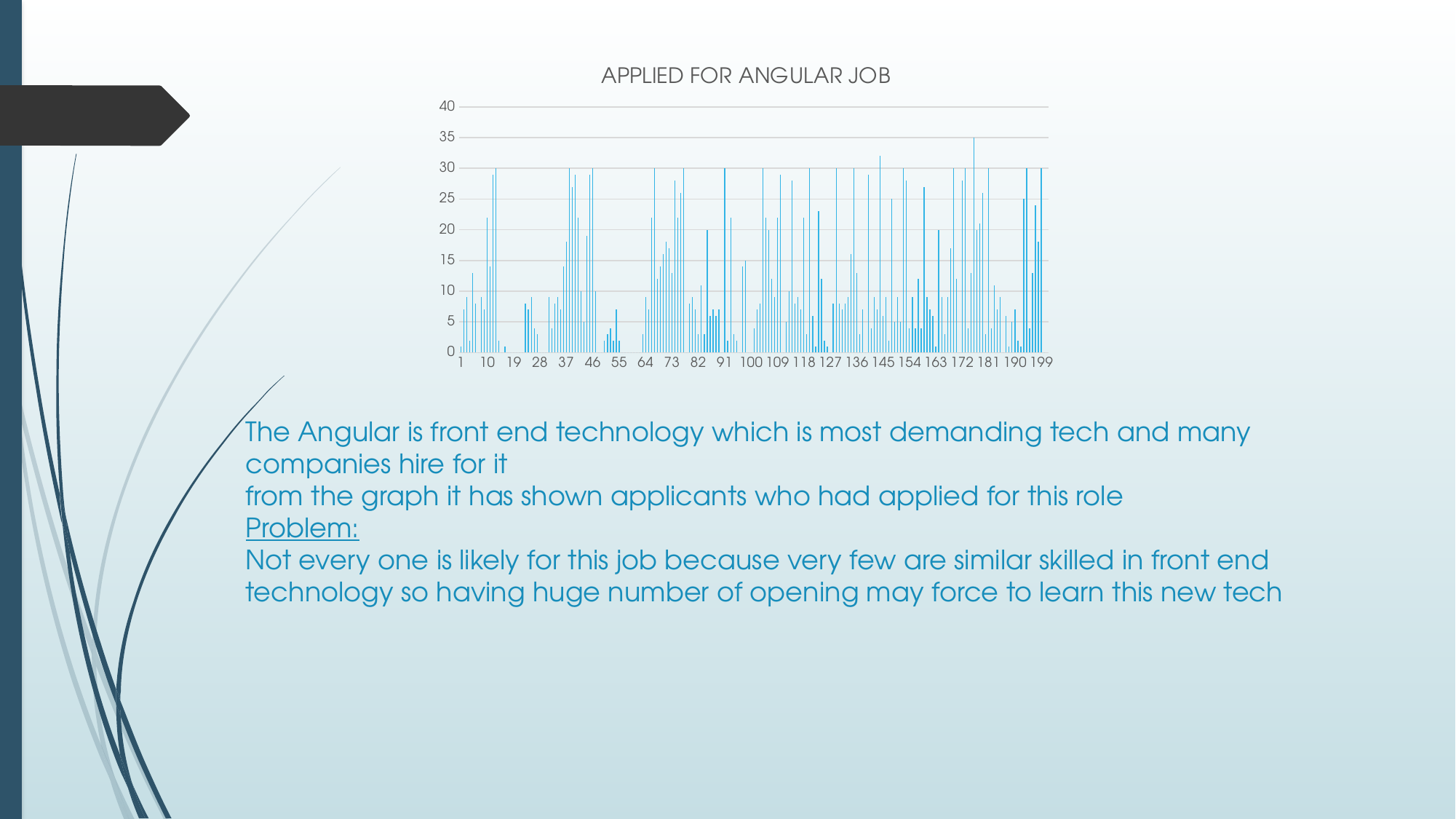

### Chart: APPLIED FOR ANGULAR JOB

| Category | Total |
|---|---|
| 1 | 1.0 |
| 2 | 7.0 |
| 3 | 9.0 |
| 4 | 2.0 |
| 5 | 13.0 |
| 6 | 8.0 |
| 7 | 0.0 |
| 8 | 9.0 |
| 9 | 7.0 |
| 10 | 22.0 |
| 11 | 14.0 |
| 12 | 29.0 |
| 13 | 30.0 |
| 14 | 2.0 |
| 15 | 0.0 |
| 16 | 1.0 |
| 17 | 0.0 |
| 18 | 0.0 |
| 19 | 0.0 |
| 20 | 0.0 |
| 21 | 0.0 |
| 22 | 0.0 |
| 23 | 8.0 |
| 24 | 7.0 |
| 25 | 9.0 |
| 26 | 4.0 |
| 27 | 3.0 |
| 28 | 0.0 |
| 29 | 0.0 |
| 30 | 0.0 |
| 31 | 9.0 |
| 32 | 4.0 |
| 33 | 8.0 |
| 34 | 9.0 |
| 35 | 7.0 |
| 36 | 14.0 |
| 37 | 18.0 |
| 38 | 30.0 |
| 39 | 27.0 |
| 40 | 29.0 |
| 41 | 22.0 |
| 42 | 10.0 |
| 43 | 5.0 |
| 44 | 19.0 |
| 45 | 29.0 |
| 46 | 30.0 |
| 47 | 10.0 |
| 48 | 0.0 |
| 49 | 0.0 |
| 50 | 2.0 |
| 51 | 3.0 |
| 52 | 4.0 |
| 53 | 2.0 |
| 54 | 7.0 |
| 55 | 2.0 |
| 56 | 0.0 |
| 57 | 0.0 |
| 58 | 0.0 |
| 59 | 0.0 |
| 60 | 0.0 |
| 61 | 0.0 |
| 62 | 0.0 |
| 63 | 3.0 |
| 64 | 9.0 |
| 65 | 7.0 |
| 66 | 22.0 |
| 67 | 30.0 |
| 68 | 12.0 |
| 69 | 14.0 |
| 70 | 16.0 |
| 71 | 18.0 |
| 72 | 17.0 |
| 73 | 13.0 |
| 74 | 28.0 |
| 75 | 22.0 |
| 76 | 26.0 |
| 77 | 30.0 |
| 78 | 0.0 |
| 79 | 8.0 |
| 80 | 9.0 |
| 81 | 7.0 |
| 82 | 3.0 |
| 83 | 11.0 |
| 84 | 3.0 |
| 85 | 20.0 |
| 86 | 6.0 |
| 87 | 7.0 |
| 88 | 6.0 |
| 89 | 7.0 |
| 90 | 0.0 |
| 91 | 30.0 |
| 92 | 2.0 |
| 93 | 22.0 |
| 94 | 3.0 |
| 95 | 2.0 |
| 96 | 0.0 |
| 97 | 14.0 |
| 98 | 15.0 |
| 99 | 0.0 |
| 100 | 0.0 |
| 101 | 4.0 |
| 102 | 7.0 |
| 103 | 8.0 |
| 104 | 30.0 |
| 105 | 22.0 |
| 106 | 20.0 |
| 107 | 12.0 |
| 108 | 9.0 |
| 109 | 22.0 |
| 110 | 29.0 |
| 111 | 0.0 |
| 112 | 5.0 |
| 113 | 10.0 |
| 114 | 28.0 |
| 115 | 8.0 |
| 116 | 9.0 |
| 117 | 7.0 |
| 118 | 22.0 |
| 119 | 3.0 |
| 120 | 30.0 |
| 121 | 6.0 |
| 122 | 1.0 |
| 123 | 23.0 |
| 124 | 12.0 |
| 125 | 2.0 |
| 126 | 1.0 |
| 127 | 0.0 |
| 128 | 8.0 |
| 129 | 30.0 |
| 130 | 8.0 |
| 131 | 7.0 |
| 132 | 8.0 |
| 133 | 9.0 |
| 134 | 16.0 |
| 135 | 30.0 |
| 136 | 13.0 |
| 137 | 3.0 |
| 138 | 7.0 |
| 139 | 0.0 |
| 140 | 29.0 |
| 141 | 4.0 |
| 142 | 9.0 |
| 143 | 7.0 |
| 144 | 32.0 |
| 145 | 6.0 |
| 146 | 9.0 |
| 147 | 2.0 |
| 148 | 25.0 |
| 149 | 5.0 |
| 150 | 9.0 |
| 151 | 5.0 |
| 152 | 30.0 |
| 153 | 28.0 |
| 154 | 4.0 |
| 155 | 9.0 |
| 156 | 4.0 |
| 157 | 12.0 |
| 158 | 4.0 |
| 159 | 27.0 |
| 160 | 9.0 |
| 161 | 7.0 |
| 162 | 6.0 |
| 163 | 1.0 |
| 164 | 20.0 |
| 165 | 9.0 |
| 166 | 3.0 |
| 167 | 9.0 |
| 168 | 17.0 |
| 169 | 30.0 |
| 170 | 12.0 |
| 171 | 0.0 |
| 172 | 28.0 |
| 173 | 30.0 |
| 174 | 4.0 |
| 175 | 13.0 |
| 176 | 35.0 |
| 177 | 20.0 |
| 178 | 21.0 |
| 179 | 26.0 |
| 180 | 3.0 |
| 181 | 30.0 |
| 182 | 4.0 |
| 183 | 11.0 |
| 184 | 7.0 |
| 185 | 9.0 |
| 186 | 0.0 |
| 187 | 6.0 |
| 188 | 1.0 |
| 189 | 5.0 |
| 190 | 7.0 |
| 191 | 2.0 |
| 192 | 1.0 |
| 193 | 25.0 |
| 194 | 30.0 |
| 195 | 4.0 |
| 196 | 13.0 |
| 197 | 24.0 |
| 198 | 18.0 |
| 199 | 30.0 |
| 200 | 0.0 |
| (blank) | None |
# The Angular is front end technology which is most demanding tech and many companies hire for it
from the graph it has shown applicants who had applied for this role
Problem:
Not every one is likely for this job because very few are similar skilled in front end technology so having huge number of opening may force to learn this new tech